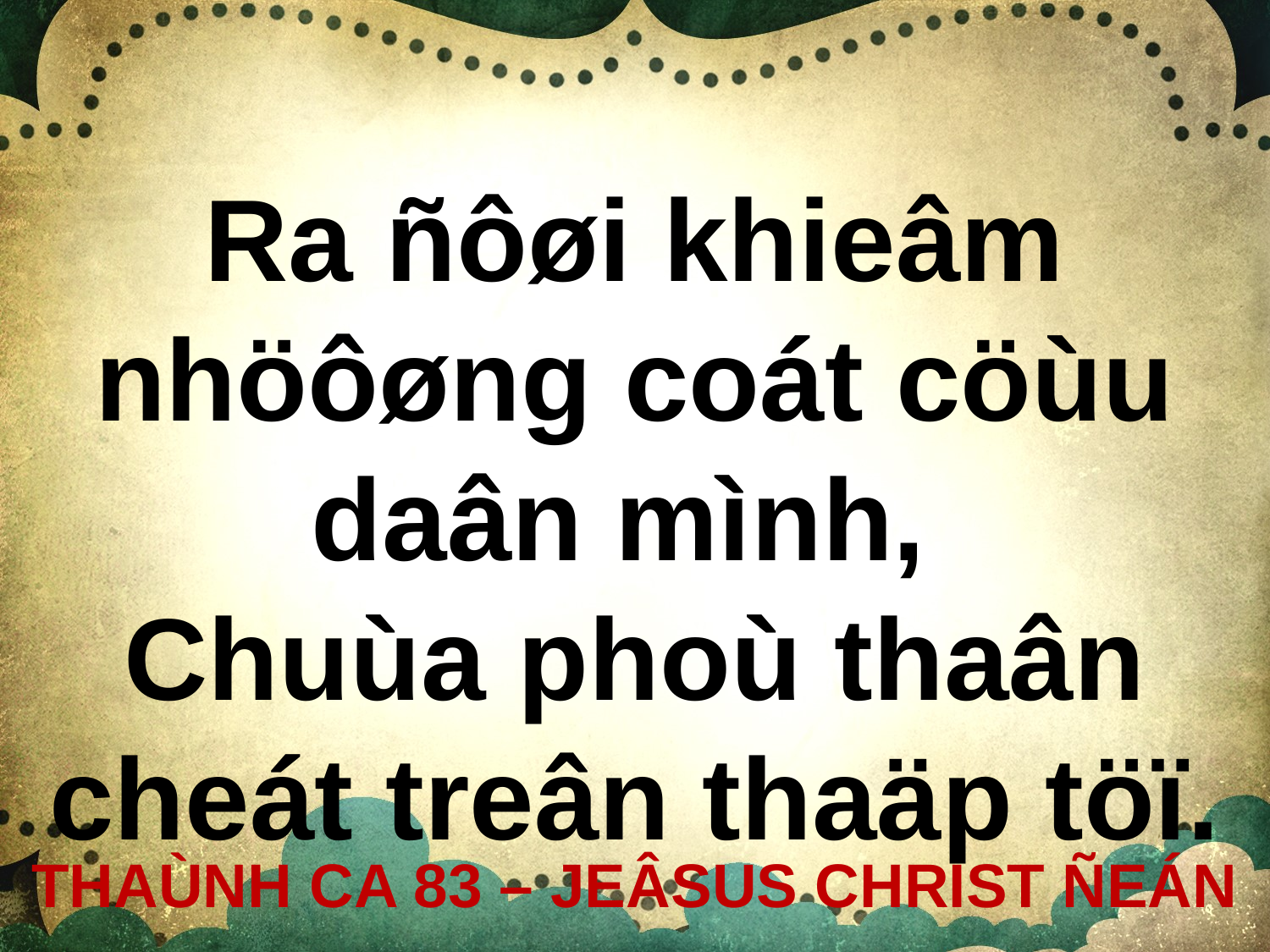

Ra ñôøi khieâm nhöôøng coát cöùu daân mình,
Chuùa phoù thaân cheát treân thaäp töï.
THAÙNH CA 83 – JEÂSUS CHRIST ÑEÁN